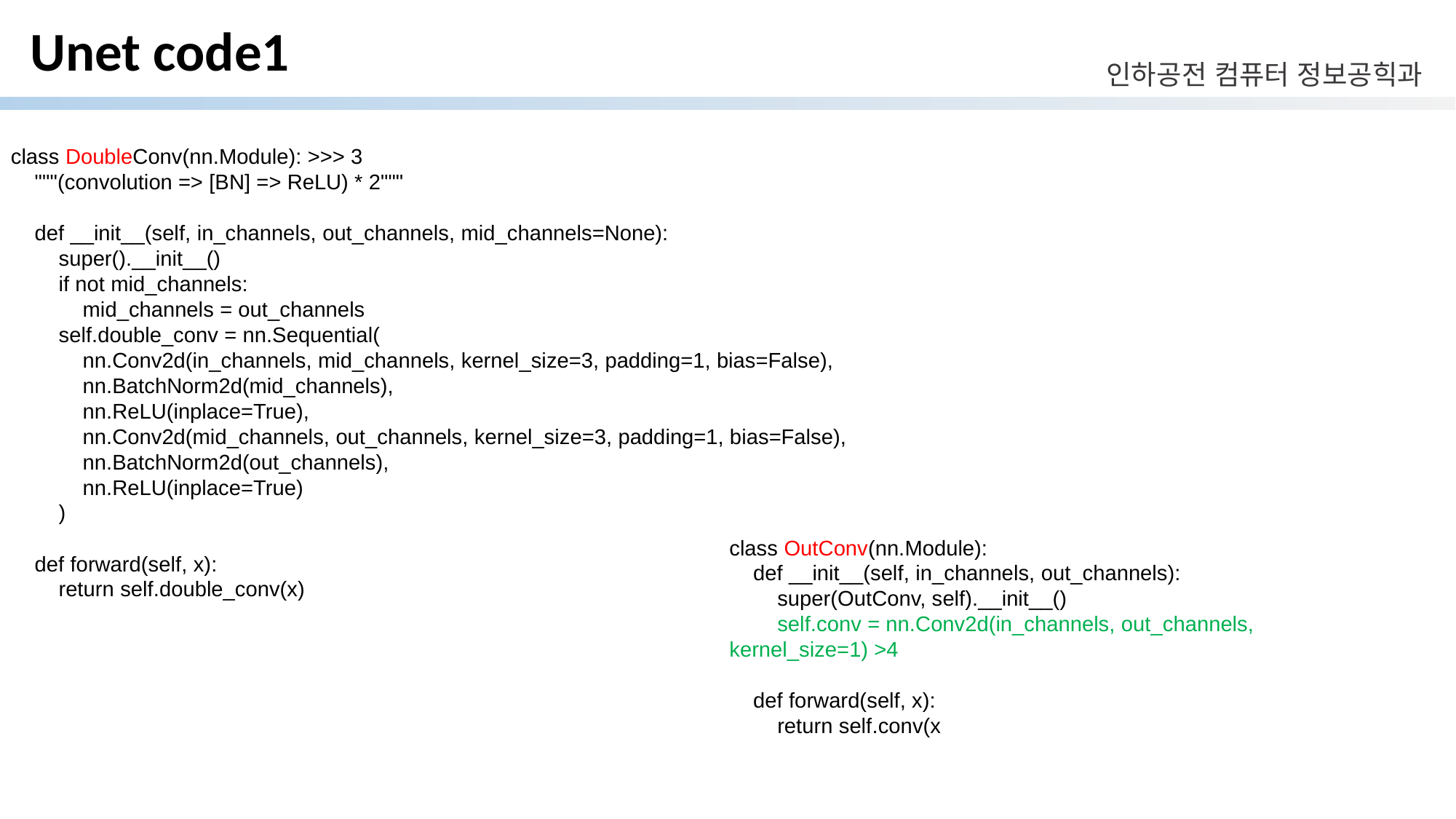

# Unet code1
class DoubleConv(nn.Module): >>> 3
    """(convolution => [BN] => ReLU) * 2"""

    def __init__(self, in_channels, out_channels, mid_channels=None):
        super().__init__()
        if not mid_channels:
            mid_channels = out_channels
        self.double_conv = nn.Sequential(
            nn.Conv2d(in_channels, mid_channels, kernel_size=3, padding=1, bias=False),
            nn.BatchNorm2d(mid_channels),
            nn.ReLU(inplace=True),
            nn.Conv2d(mid_channels, out_channels, kernel_size=3, padding=1, bias=False),
            nn.BatchNorm2d(out_channels),
            nn.ReLU(inplace=True)
        )

    def forward(self, x):
        return self.double_conv(x)
class OutConv(nn.Module):
    def __init__(self, in_channels, out_channels):
        super(OutConv, self).__init__()
        self.conv = nn.Conv2d(in_channels, out_channels, kernel_size=1) >4

    def forward(self, x):
        return self.conv(x